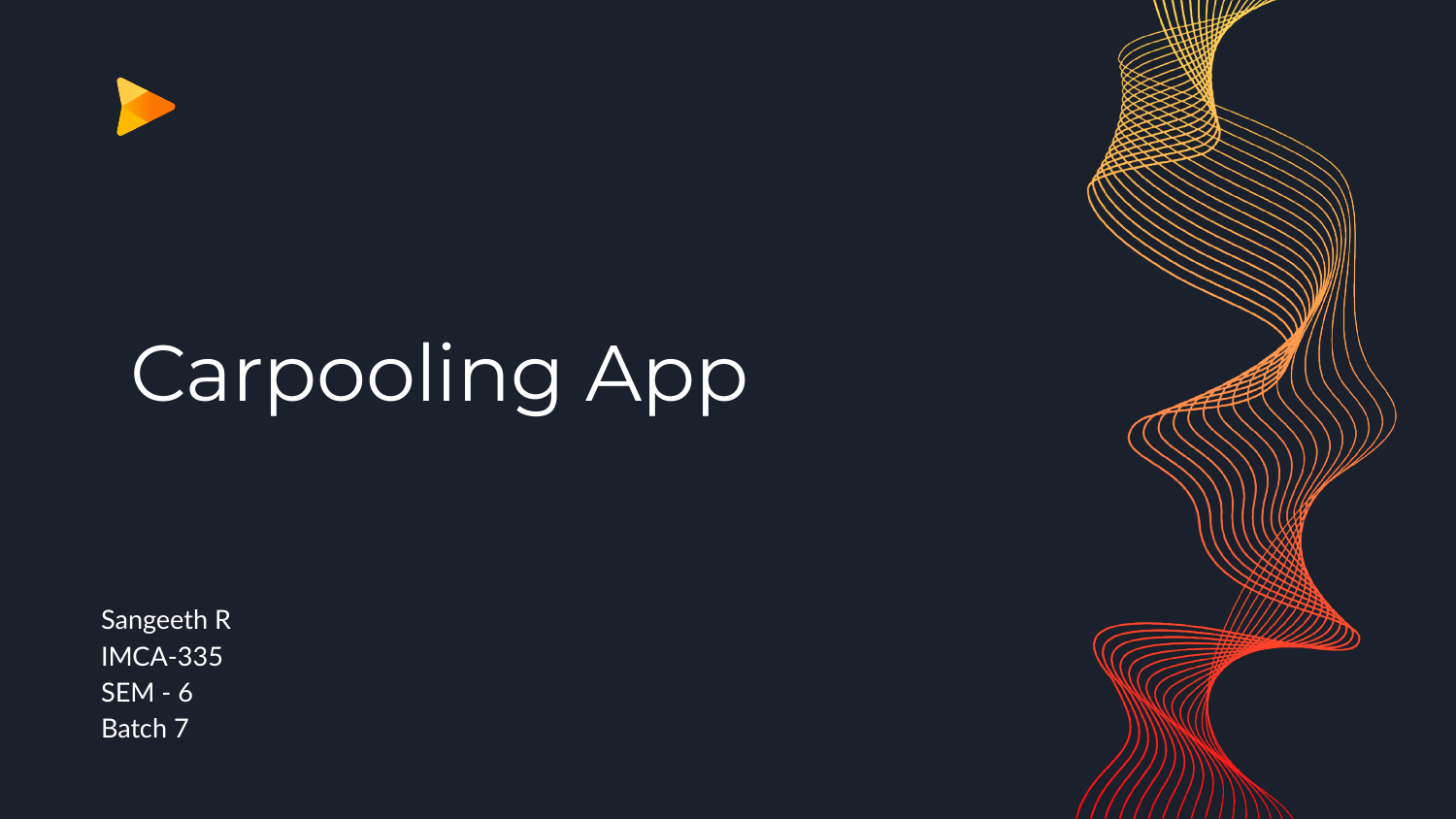

# Carpooling App
Sangeeth R
IMCA-335
SEM - 6
Batch 7